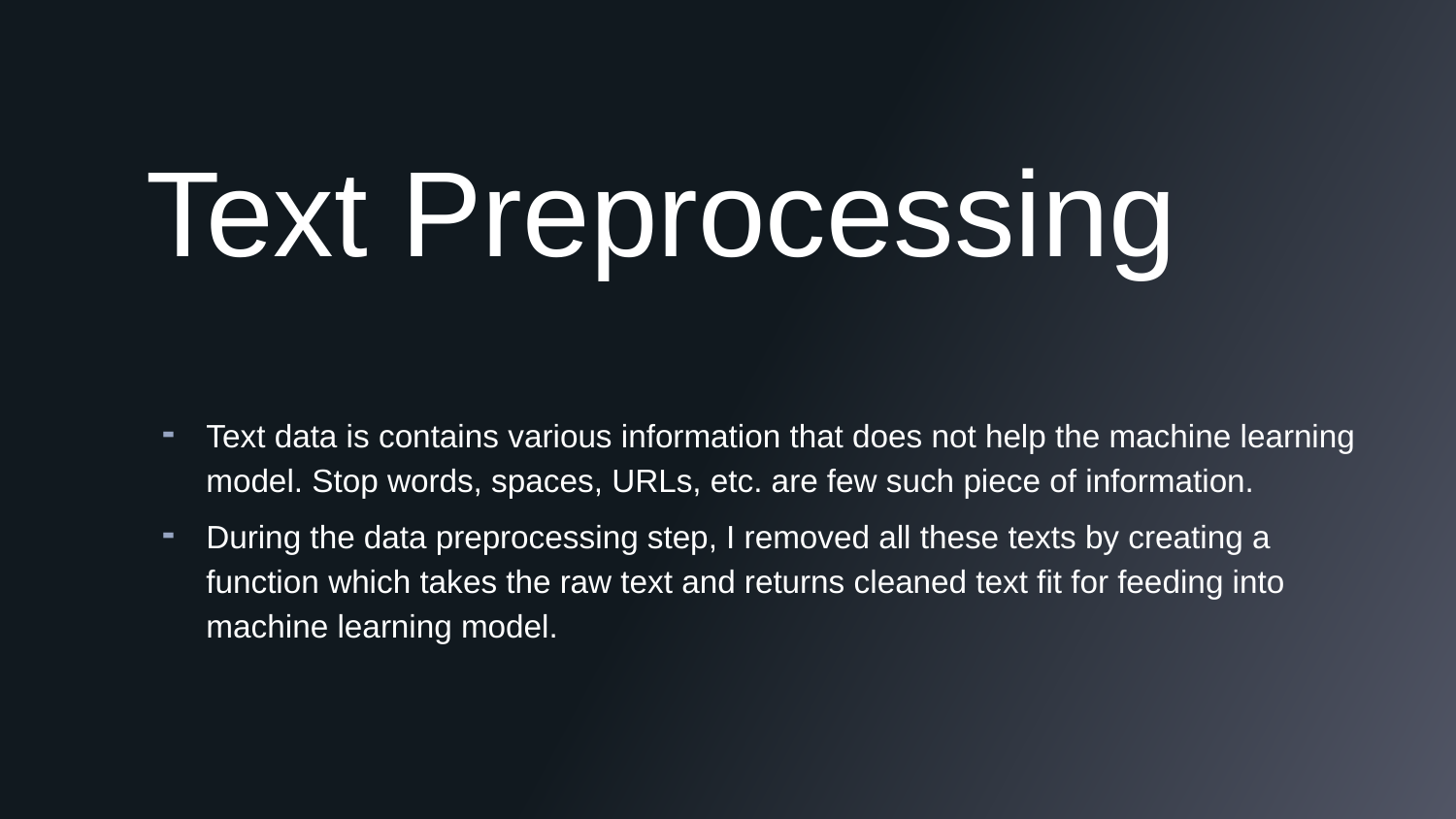

# Text Preprocessing
Text data is contains various information that does not help the machine learning model. Stop words, spaces, URLs, etc. are few such piece of information.
During the data preprocessing step, I removed all these texts by creating a function which takes the raw text and returns cleaned text fit for feeding into machine learning model.